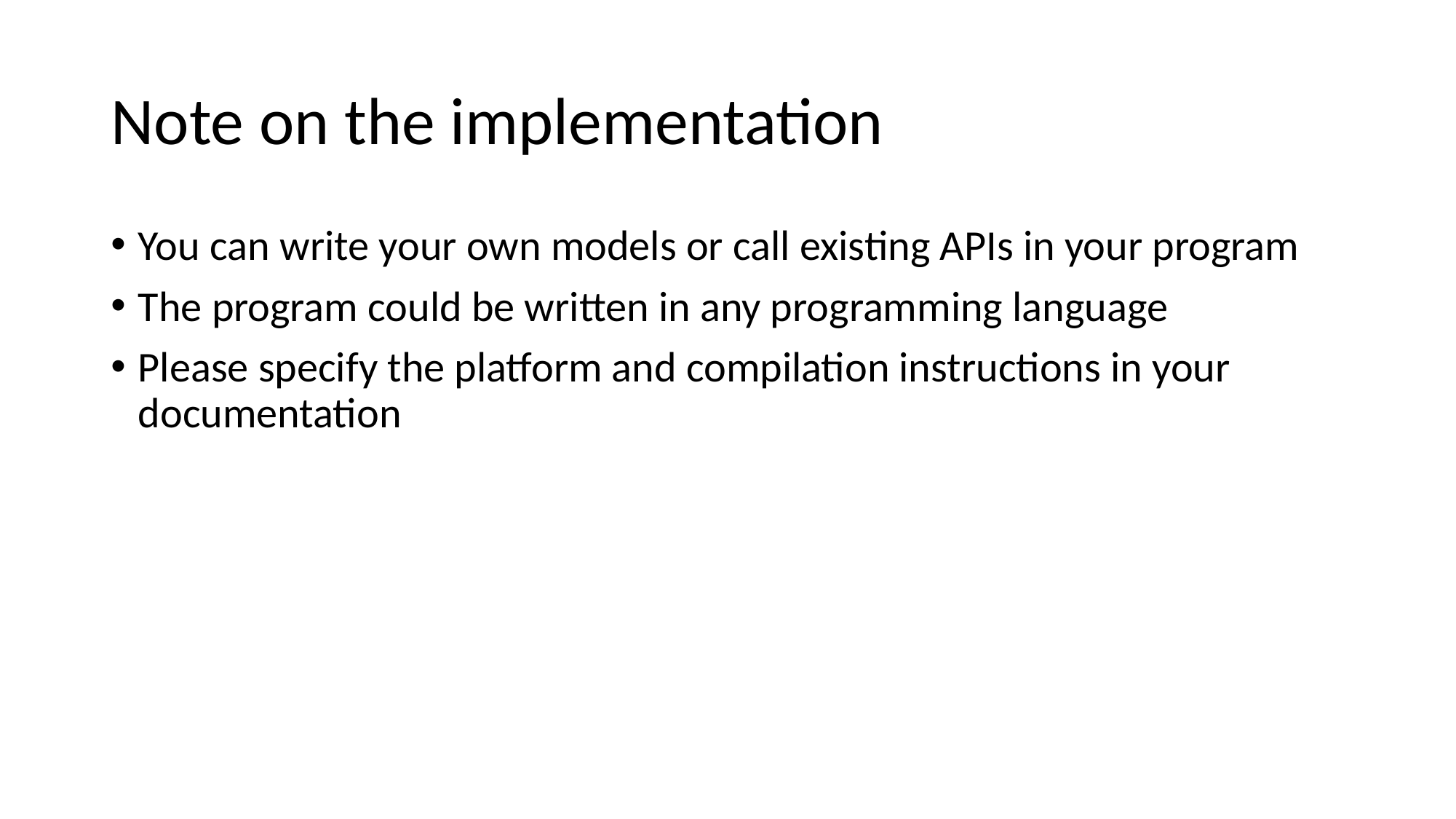

# Note on the implementation
You can write your own models or call existing APIs in your program
The program could be written in any programming language
Please specify the platform and compilation instructions in your documentation